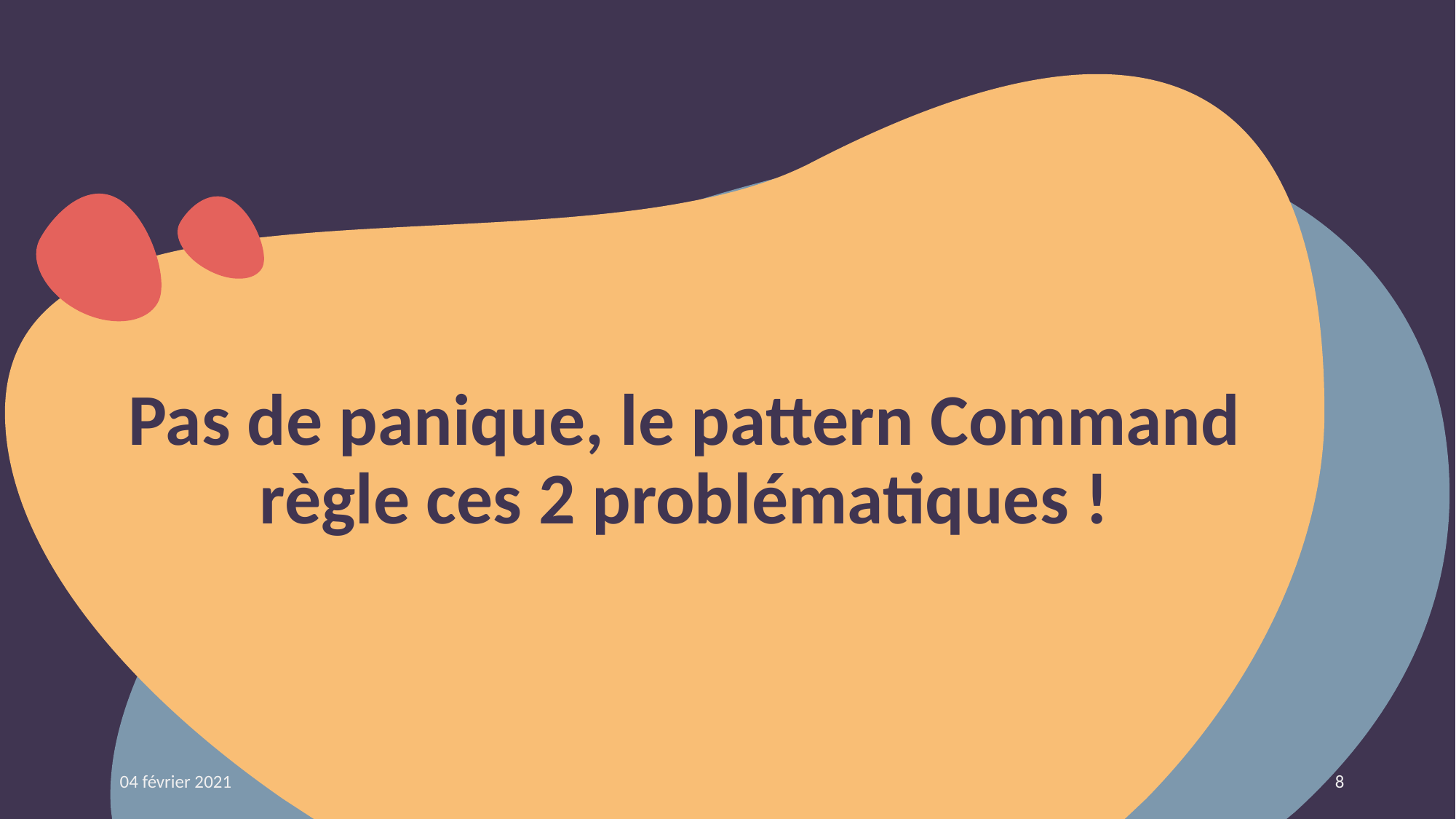

Pas de panique, le pattern Command règle ces 2 problématiques !
04 février 2021
Command & Memento - Aurélien BOUDIER
8